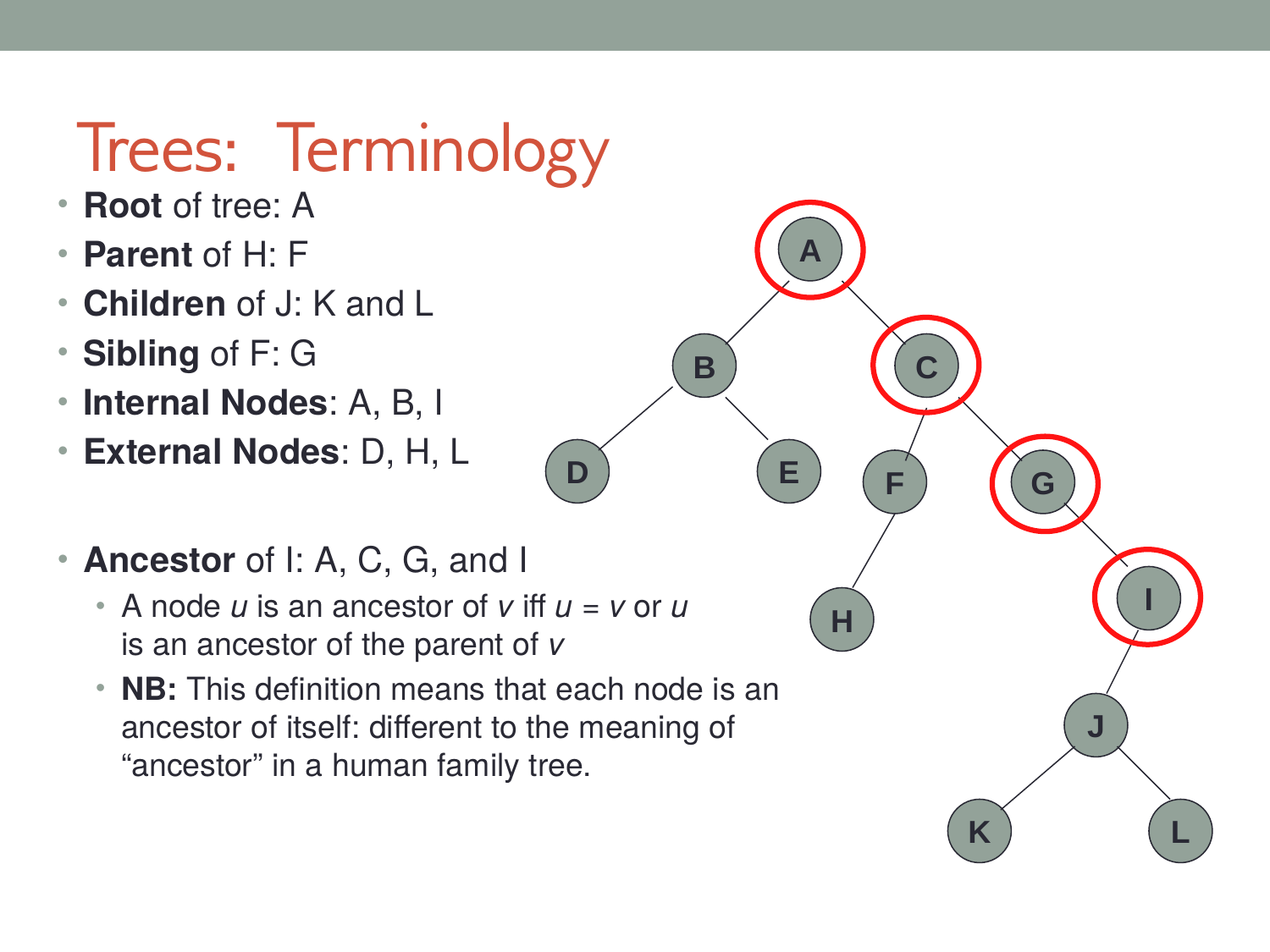

# Trees:  Terminology
Root of tree: A
Parent of H: F
Children of J: K and L
Sibling of F: G
Internal Nodes: A, B, I
External Nodes: D, H, L

Ancestor of I: A, C, G, and I
A node u is an ancestor of v iff u = v or u
is an ancestor of the parent of v
NB: This definition means that each node is an ancestor of itself: different to the meaning of “ancestor” in a human family tree.

A

B
C

D
E
F
G

I
H

J

K
L